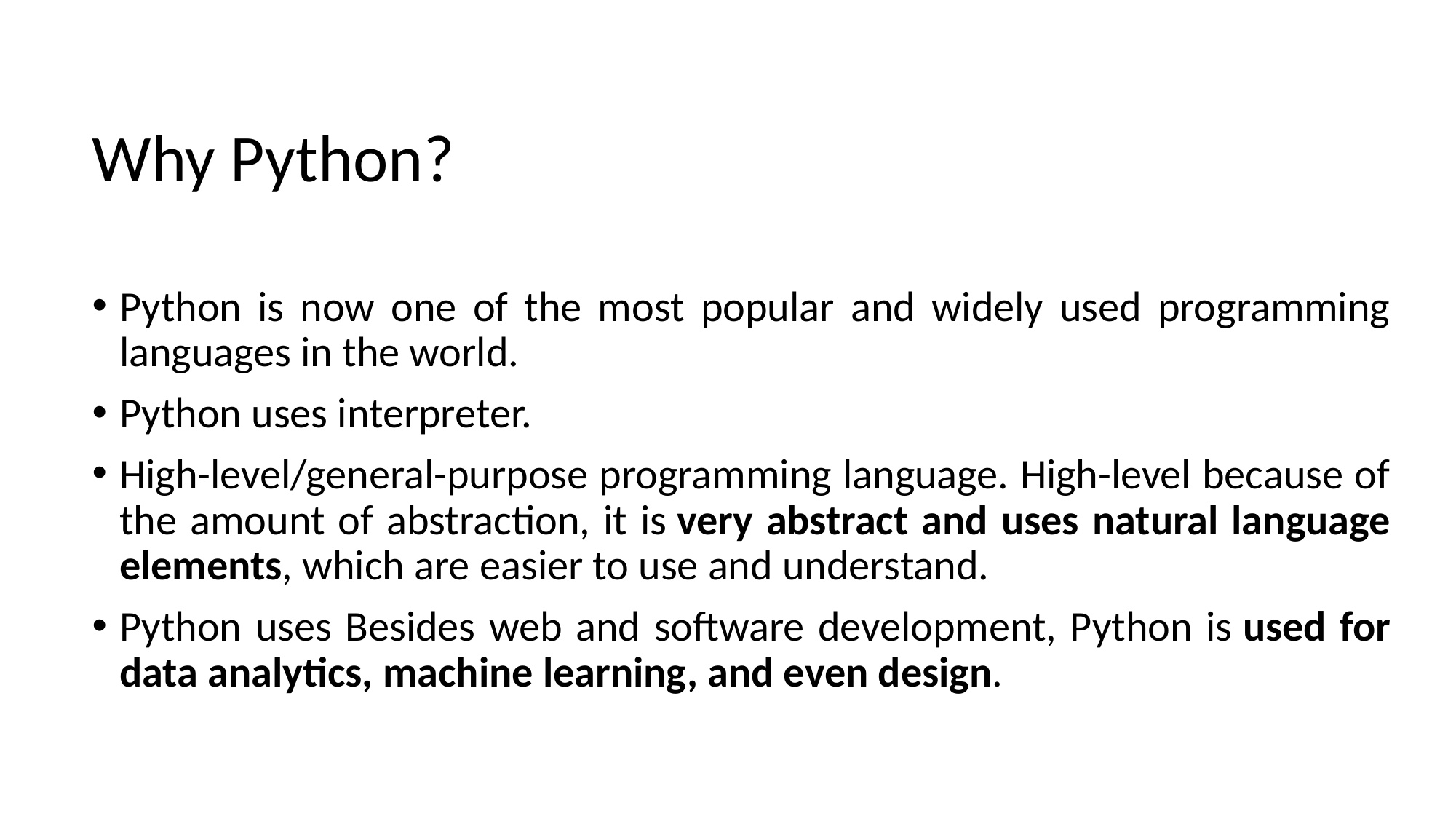

# Why Python?
Python is now one of the most popular and widely used programming languages in the world.
Python uses interpreter.
High-level/general-purpose programming language. High-level because of the amount of abstraction, it is very abstract and uses natural language elements, which are easier to use and understand.
Python uses Besides web and software development, Python is used for data analytics, machine learning, and even design.